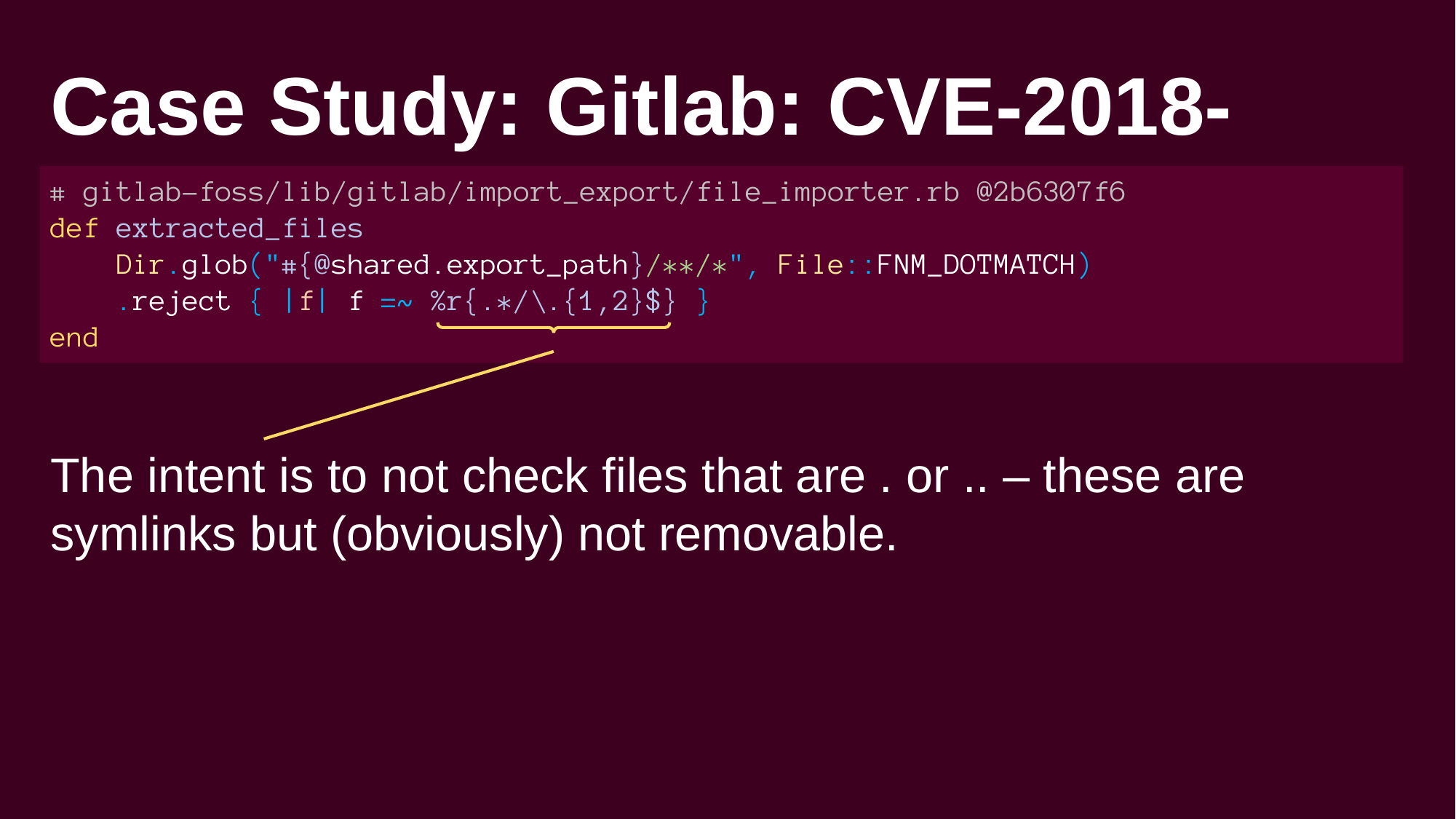

Case Study: Gitlab: CVE-2018-14364
# gitlab-foss/lib/gitlab/import_export/file_importer.rb @2b6307f6
def extracted_files
    Dir.glob("#{@shared.export_path}/**/*", File::FNM_DOTMATCH)
    .reject { |f| f =~ %r{.*/\.{1,2}$} }
end

The intent is to not check files that are . or .. – these are symlinks but (obviously) not removable.